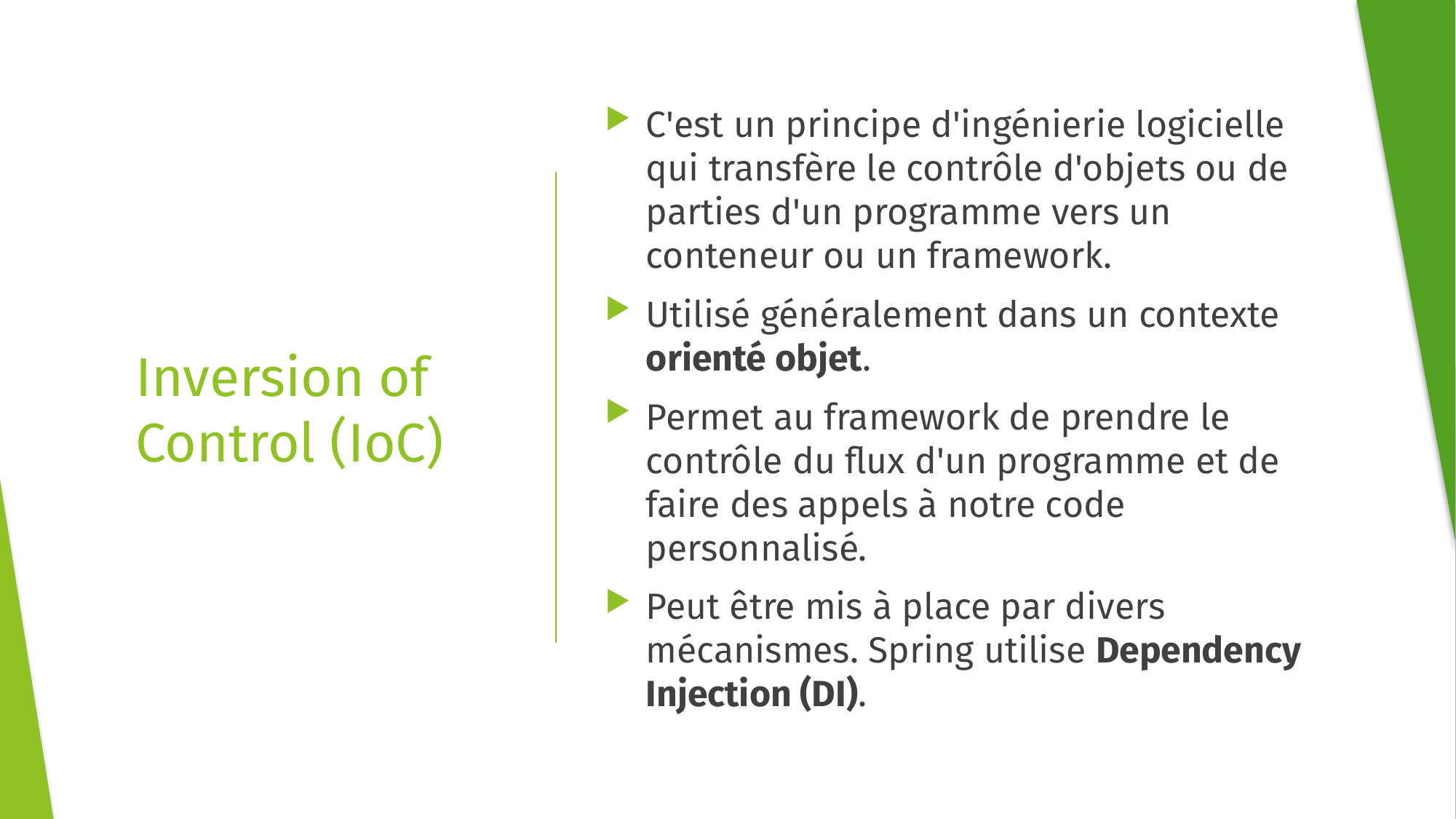

C'est un principe d'ingénierie logicielle qui transfère le contrôle d'objets ou de parties d'un programme vers un conteneur ou un framework.
Utilisé généralement dans un contexte orienté objet.
Permet au framework de prendre le contrôle du flux d'un programme et de faire des appels à notre code personnalisé.
Peut être mis à place par divers mécanismes. Spring utilise Dependency Injection (DI).
# Inversion of Control (IoC)